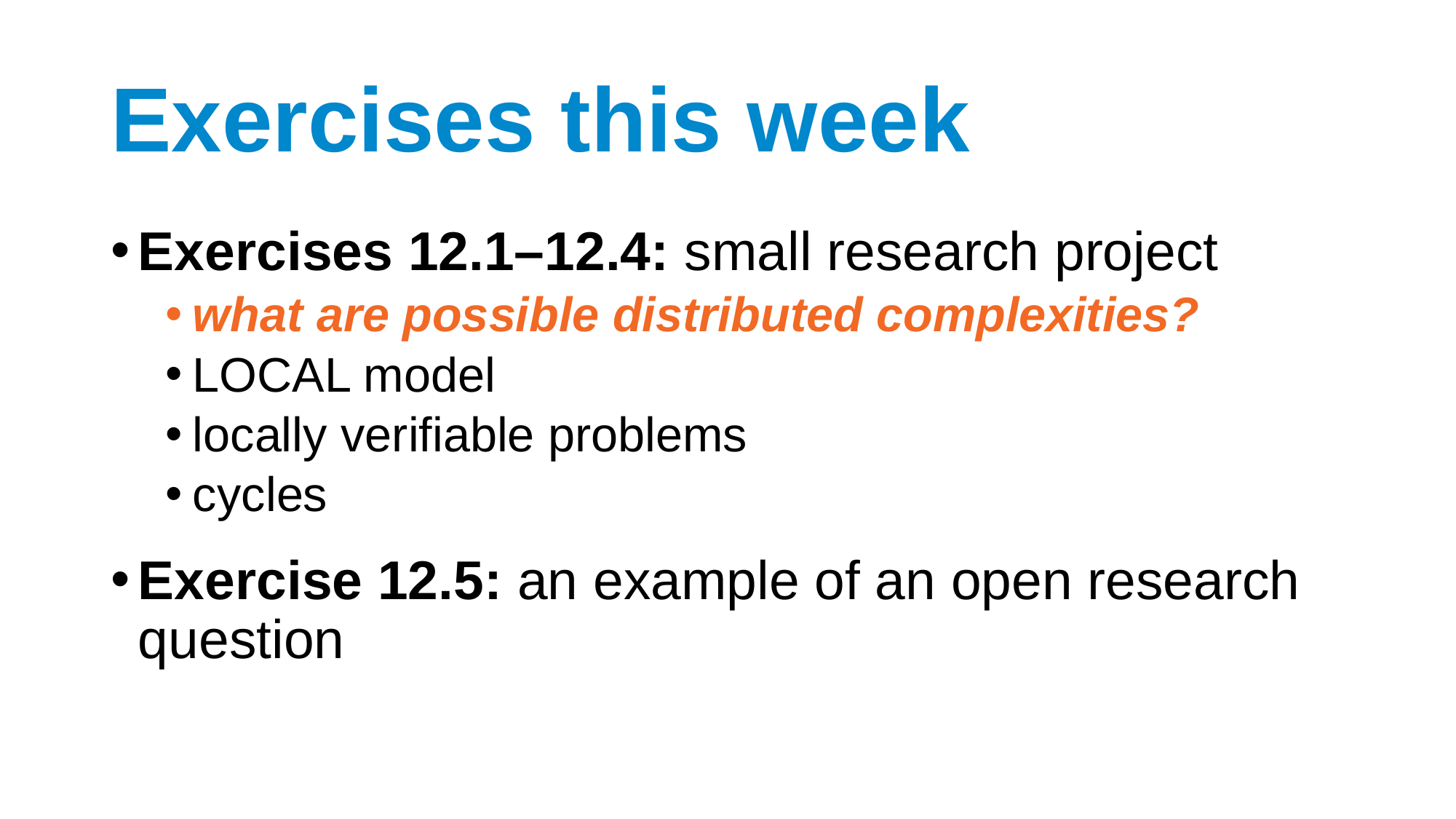

# Exercises this week
Exercises 12.1–12.4: small research project
what are possible distributed complexities?
LOCAL model
locally verifiable problems
cycles
Exercise 12.5: an example of an open research question